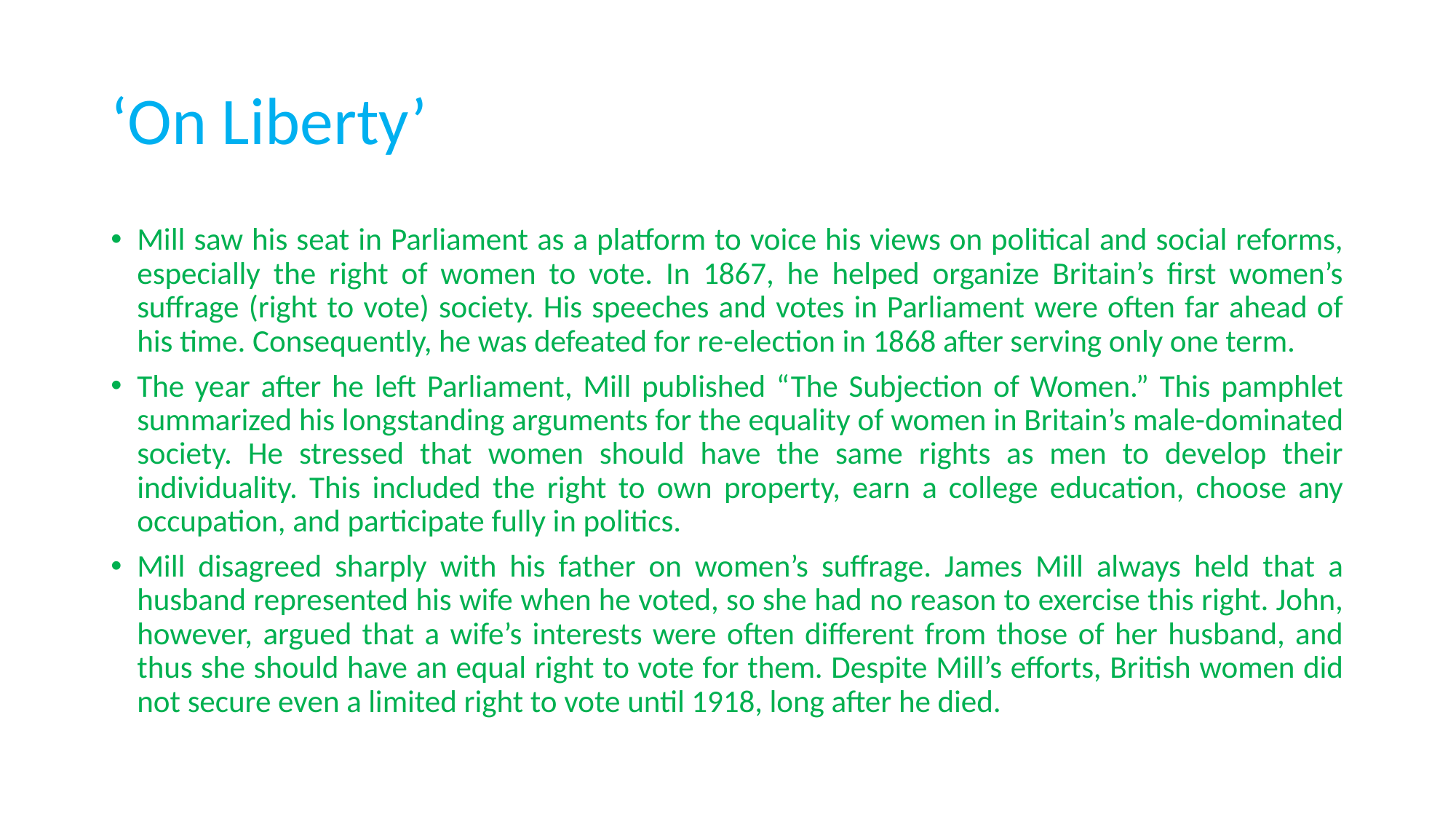

# ‘On Liberty’
Mill saw his seat in Parliament as a platform to voice his views on political and social reforms, especially the right of women to vote. In 1867, he helped organize Britain’s first women’s suffrage (right to vote) society. His speeches and votes in Parliament were often far ahead of his time. Consequently, he was defeated for re-election in 1868 after serving only one term.
The year after he left Parliament, Mill published “The Subjection of Women.” This pamphlet summarized his longstanding arguments for the equality of women in Britain’s male-dominated society. He stressed that women should have the same rights as men to develop their individuality. This included the right to own property, earn a college education, choose any occupation, and participate fully in politics.
Mill disagreed sharply with his father on women’s suffrage. James Mill always held that a husband represented his wife when he voted, so she had no reason to exercise this right. John, however, argued that a wife’s interests were often different from those of her husband, and thus she should have an equal right to vote for them. Despite Mill’s efforts, British women did not secure even a limited right to vote until 1918, long after he died.